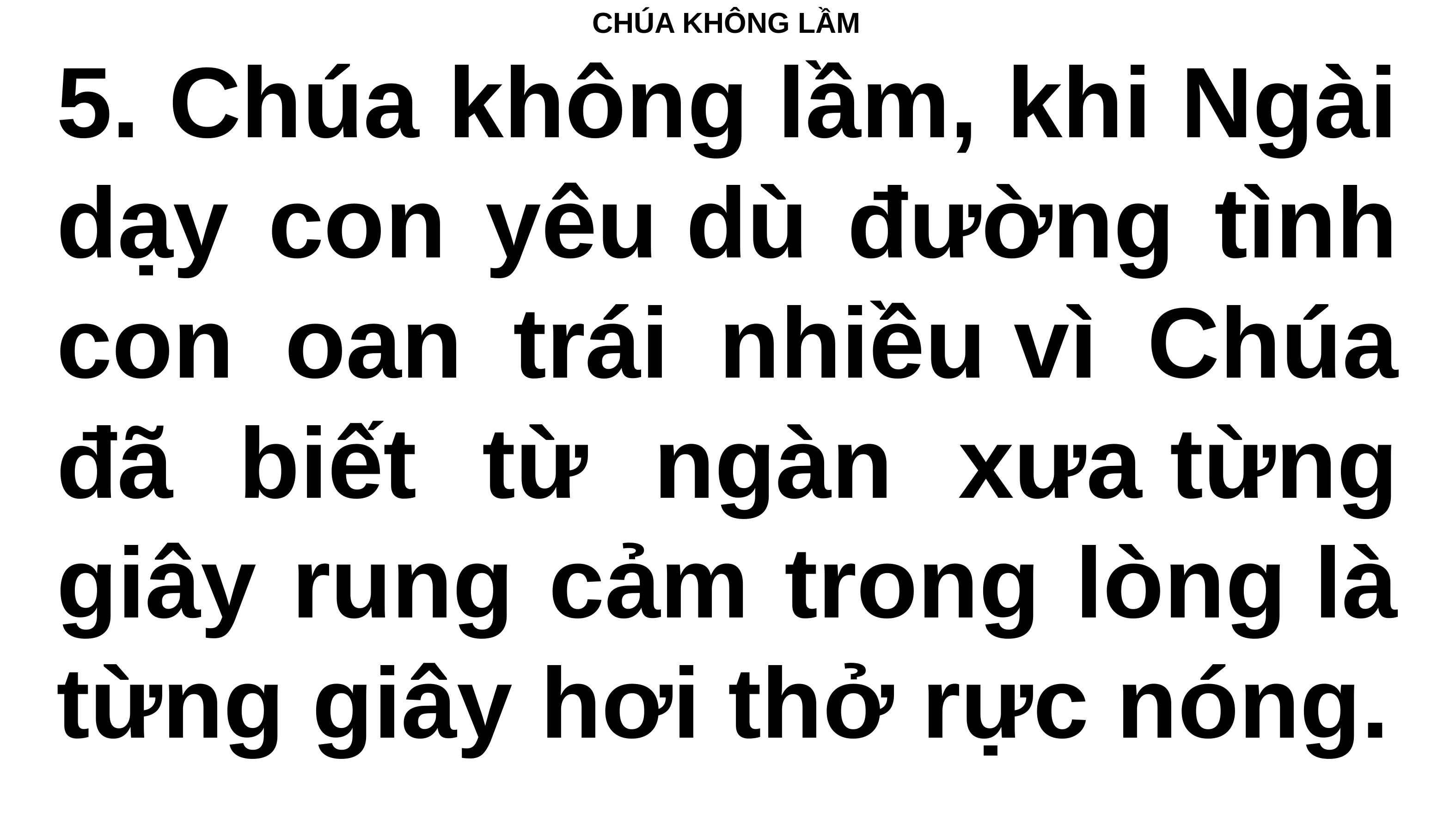

# CHÚA KHÔNG LẦM
5. Chúa không lầm, khi Ngài dạy con yêu dù đường tình con oan trái nhiều vì Chúa đã biết từ ngàn xưa từng giây rung cảm trong lòng là từng giây hơi thở rực nóng.